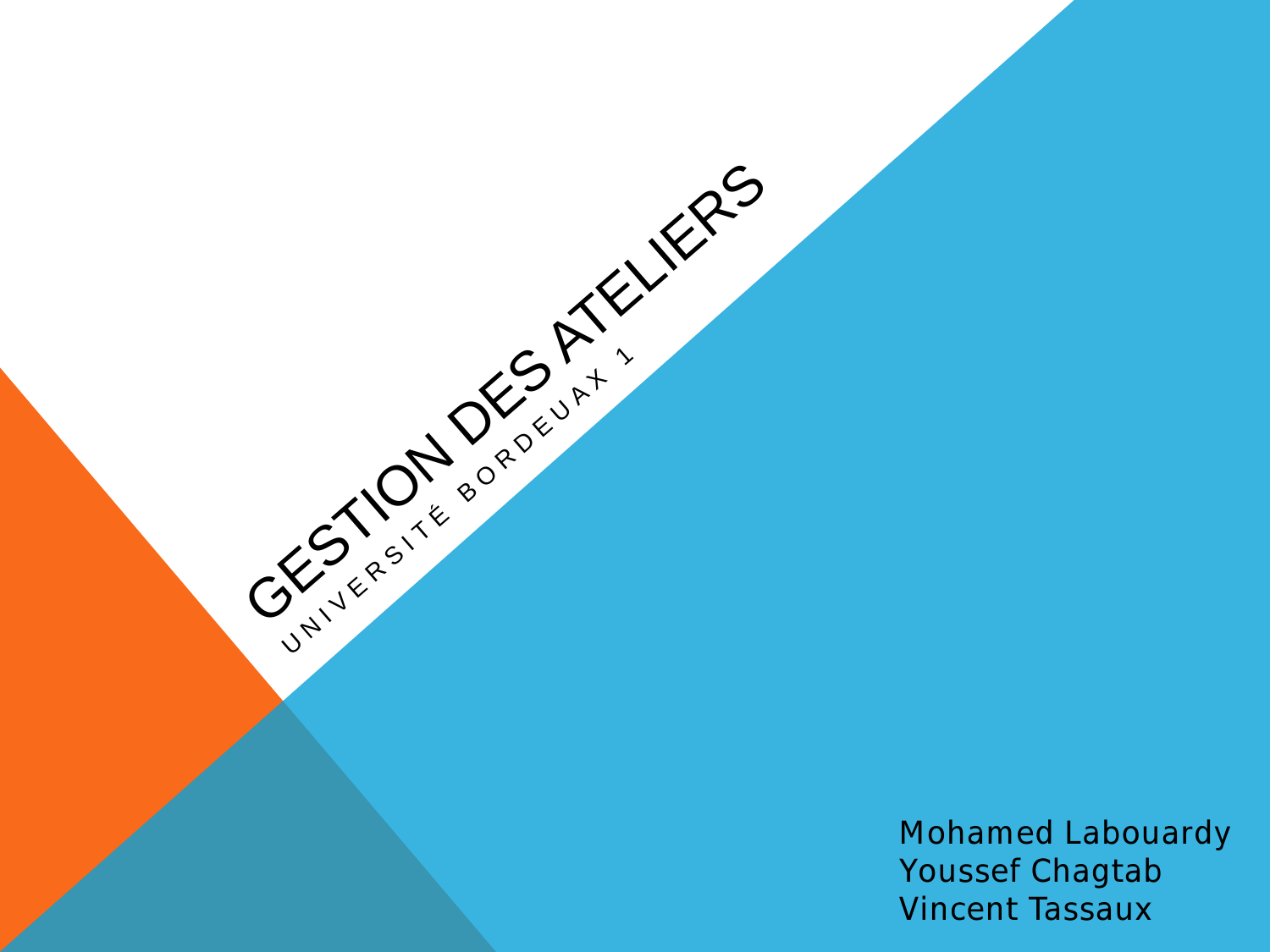

# Gestion des ateliers
Université Bordeuax 1
Mohamed Labouardy
Youssef Chagtab
Vincent Tassaux